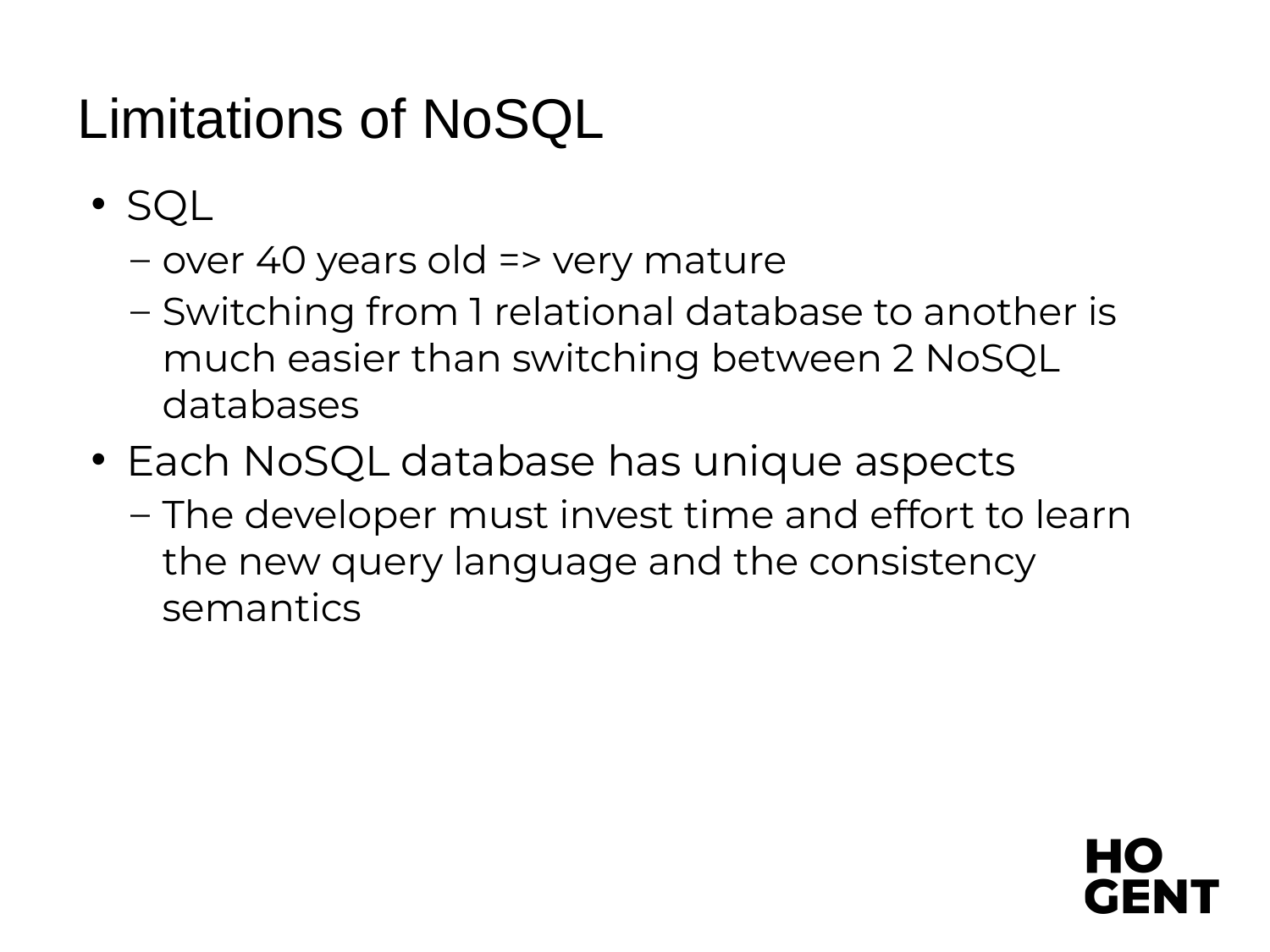

# Limitations of NoSQL
SQL
over 40 years old => very mature
Switching from 1 relational database to another is much easier than switching between 2 NoSQL databases
Each NoSQL database has unique aspects
The developer must invest time and effort to learn the new query language and the consistency semantics